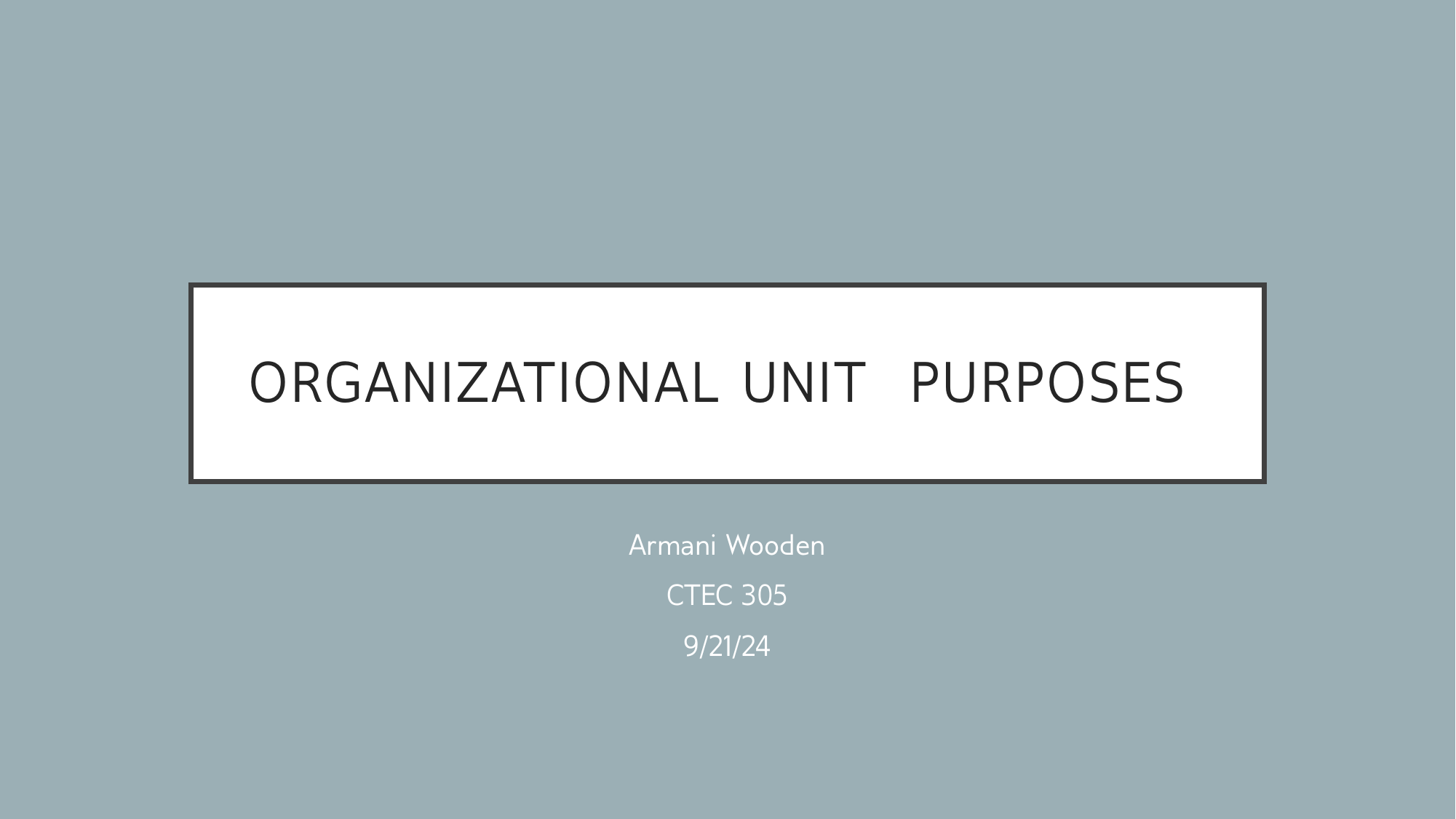

# Organizational Unit  Purposes
Armani Wooden
CTEC 305
9/21/24